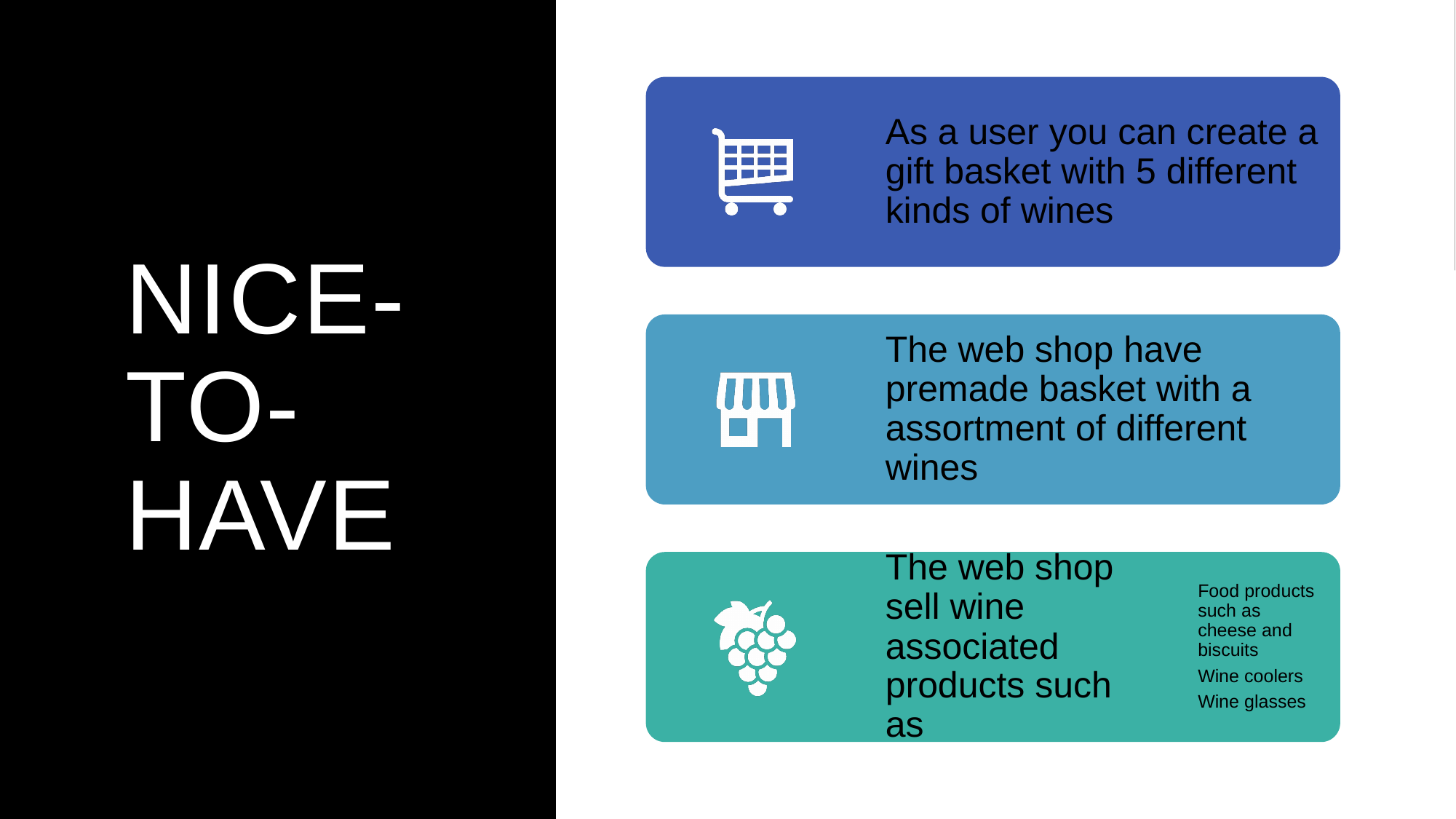

# Nice-to-have
As a user you can create a gift basket with 5 different kinds of wines
The web shop have premade basket with a assortment of different wines
The web shop sell wine associated products such as
Food products such as cheese and biscuits
Wine coolers
Wine glasses